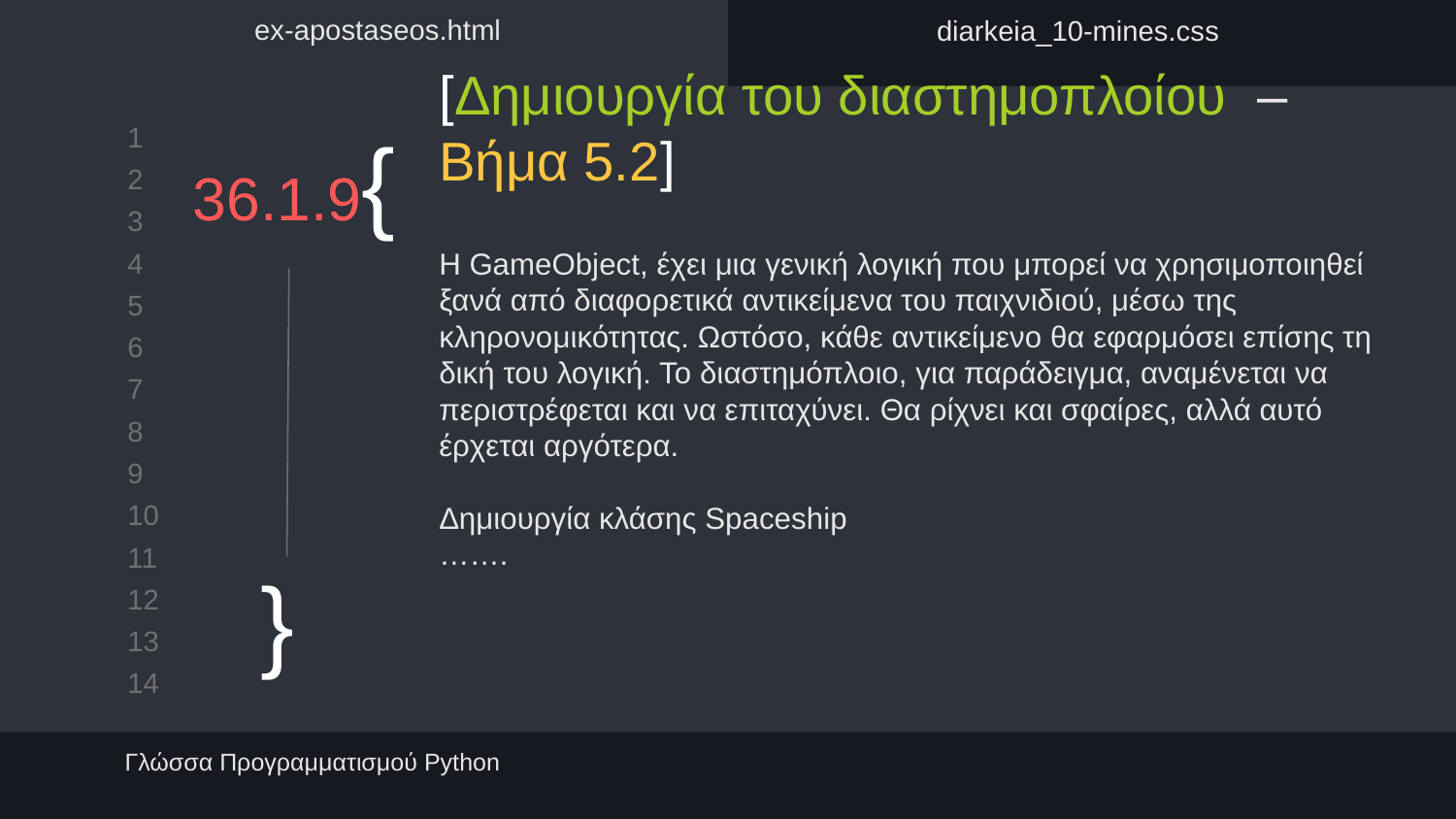

ex-apostaseos.html
diarkeia_10-mines.css
[Δημιουργία του διαστημοπλοίου  – Βήμα 5.2]
# 36.1.9{
Η GameObject, έχει μια γενική λογική που μπορεί να χρησιμοποιηθεί ξανά από διαφορετικά αντικείμενα του παιχνιδιού, μέσω της κληρονομικότητας. Ωστόσο, κάθε αντικείμενο θα εφαρμόσει επίσης τη δική του λογική. Το διαστημόπλοιο, για παράδειγμα, αναμένεται να περιστρέφεται και να επιταχύνει. Θα ρίχνει και σφαίρες, αλλά αυτό έρχεται αργότερα.

Δημιουργία κλάσης Spaceship
…….
}
Γλώσσα Προγραμματισμού Python